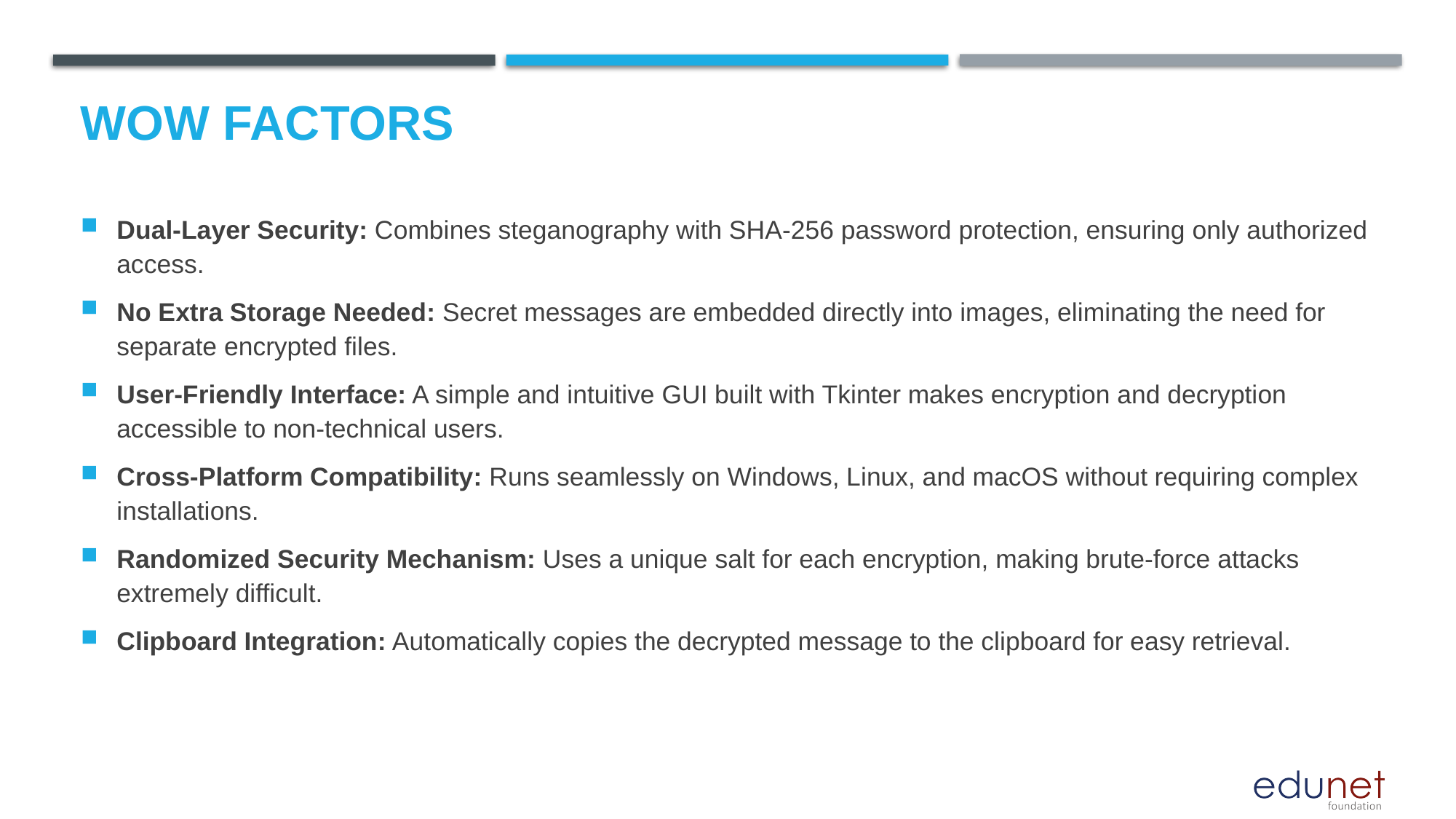

# Wow factors

Dual-Layer Security: Combines steganography with SHA-256 password protection, ensuring only authorized access.
No Extra Storage Needed: Secret messages are embedded directly into images, eliminating the need for separate encrypted files.
User-Friendly Interface: A simple and intuitive GUI built with Tkinter makes encryption and decryption accessible to non-technical users.
Cross-Platform Compatibility: Runs seamlessly on Windows, Linux, and macOS without requiring complex installations.
Randomized Security Mechanism: Uses a unique salt for each encryption, making brute-force attacks extremely difficult.
Clipboard Integration: Automatically copies the decrypted message to the clipboard for easy retrieval.